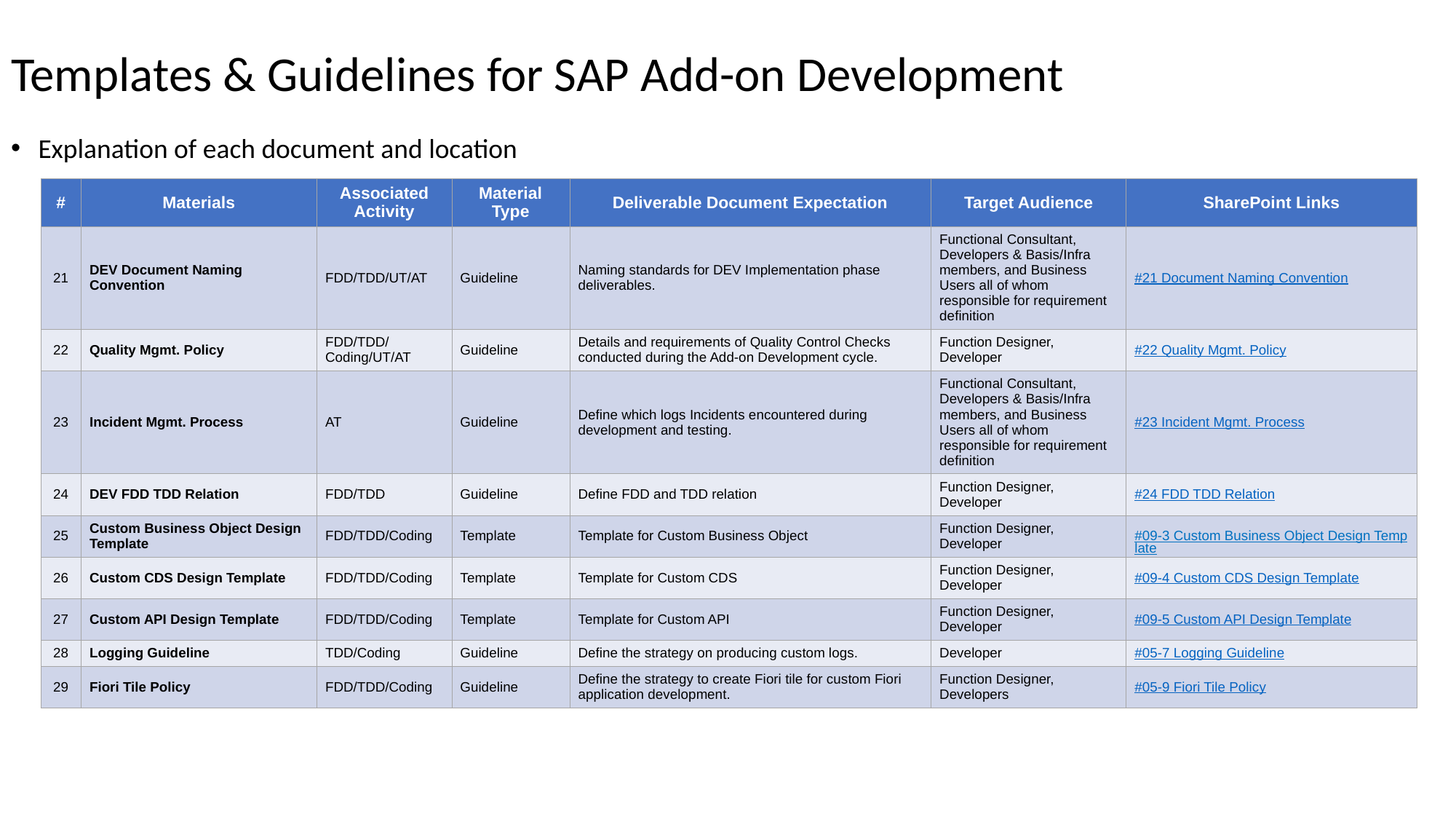

Templates & Guidelines for SAP Add-on Development
Explanation of each document and location
| # | Materials | Associated Activity | Material Type | Deliverable Document Expectation | Target Audience | SharePoint Links |
| --- | --- | --- | --- | --- | --- | --- |
| 21 | DEV Document Naming Convention | FDD/TDD/UT/AT | Guideline | Naming standards for DEV Implementation phase deliverables.​ | Functional Consultant, Developers & Basis/Infra members, and Business Users all of whom responsible for requirement definition | #21 Document Naming Convention |
| 22 | Quality Mgmt. Policy | FDD/TDD/Coding/UT/AT | Guideline | Details and requirements of Quality Control Checks conducted during the Add-on Development cycle. | Function Designer, Developer | #22 Quality Mgmt. Policy |
| 23 | Incident Mgmt. Process | AT | Guideline | Define which logs Incidents encountered during development and testing. | Functional Consultant, Developers & Basis/Infra members, and Business Users all of whom responsible for requirement definition | #23 Incident Mgmt. Process |
| 24 | DEV FDD TDD Relation | FDD/TDD | Guideline | Define FDD and TDD relation | Function Designer, Developer | #24 FDD TDD Relation |
| 25 | Custom Business Object Design Template | FDD/TDD/Coding | Template | Template for Custom Business Object | Function Designer, Developer | #09-3 Custom Business Object Design Template |
| 26 | Custom CDS Design Template | FDD/TDD/Coding | Template | Template for Custom CDS | Function Designer, Developer | #09-4 Custom CDS Design Template |
| 27 | Custom API Design Template | FDD/TDD/Coding | Template | Template for Custom API | Function Designer, Developer | #09-5 Custom API Design Template |
| 28 | Logging Guideline | TDD/Coding | Guideline | Define the strategy on producing custom logs. | Developer | #05-7 Logging Guideline |
| 29 | Fiori Tile Policy | FDD/TDD/Coding | Guideline | Define the strategy to create Fiori tile for custom Fiori application development. | Function Designer, Developers | #05-9 Fiori Tile Policy |